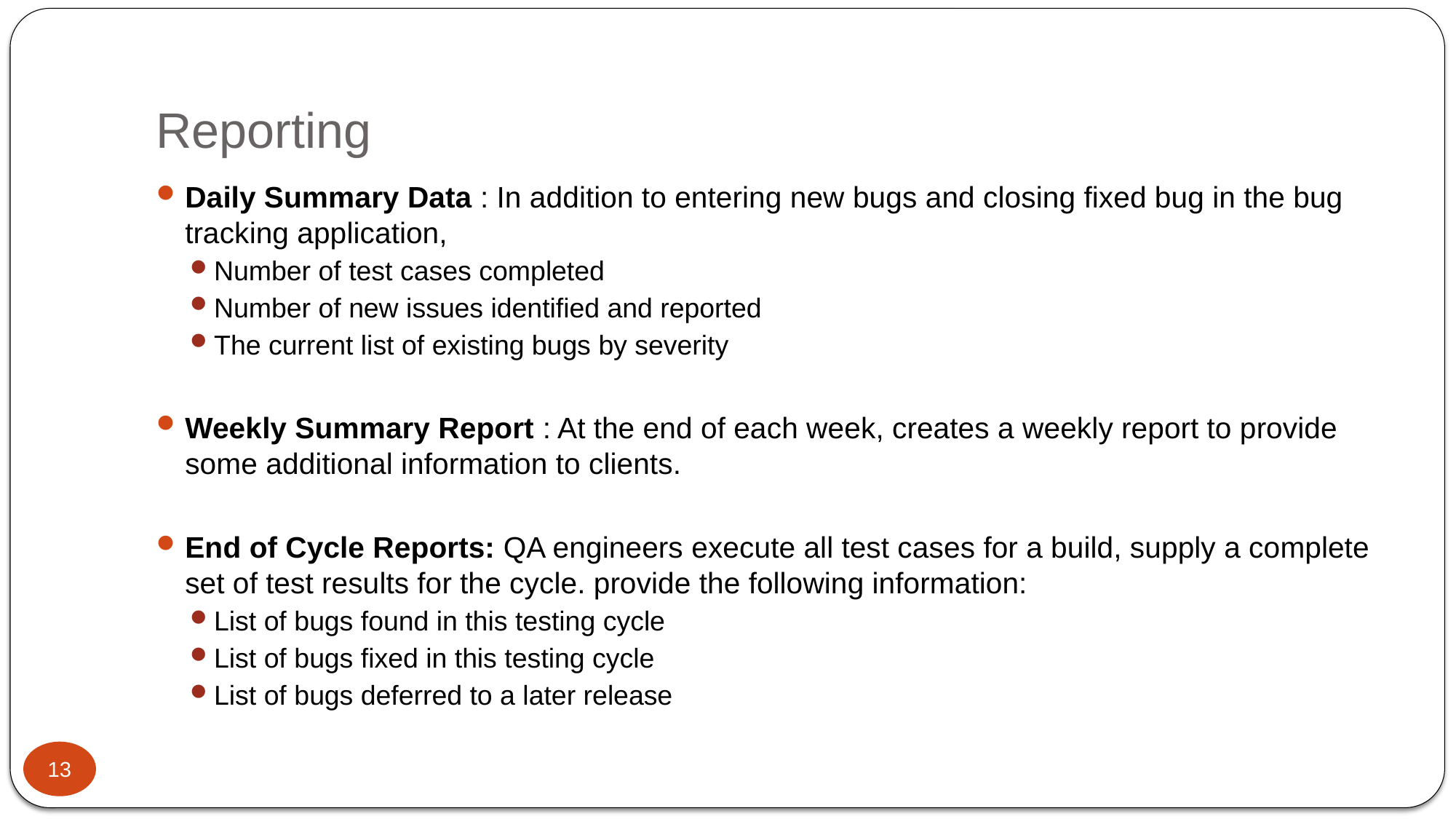

# Reporting
Daily Summary Data : In addition to entering new bugs and closing fixed bug in the bug tracking application,
Number of test cases completed
Number of new issues identified and reported
The current list of existing bugs by severity

Weekly Summary Report : At the end of each week, creates a weekly report to provide some additional information to clients.

End of Cycle Reports: QA engineers execute all test cases for a build, supply a complete set of test results for the cycle. provide the following information:
List of bugs found in this testing cycle
List of bugs fixed in this testing cycle
List of bugs deferred to a later release
13